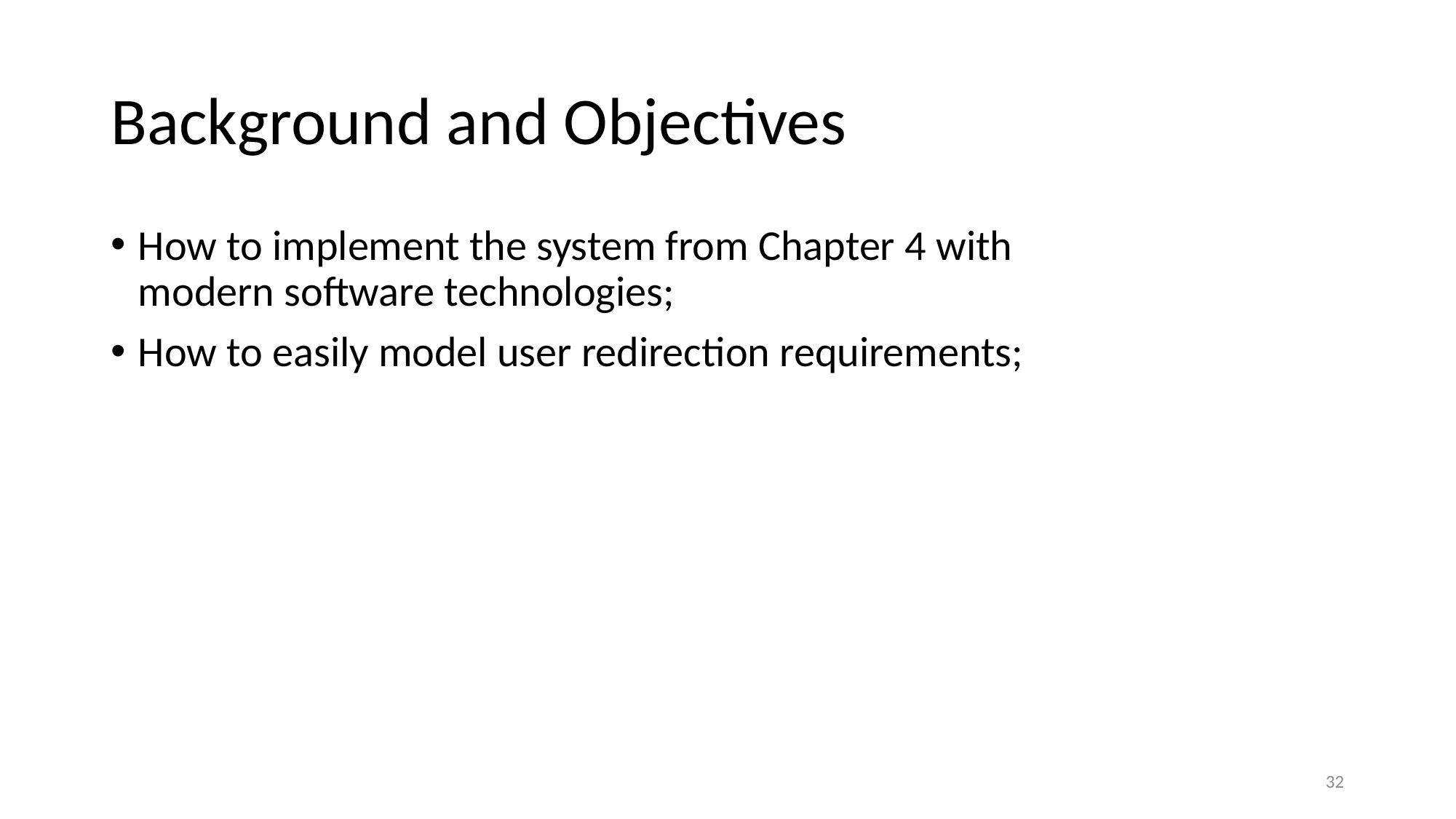

# Background and Objectives
How to implement the system from Chapter 4 with modern software technologies;
How to easily model user redirection requirements;
32